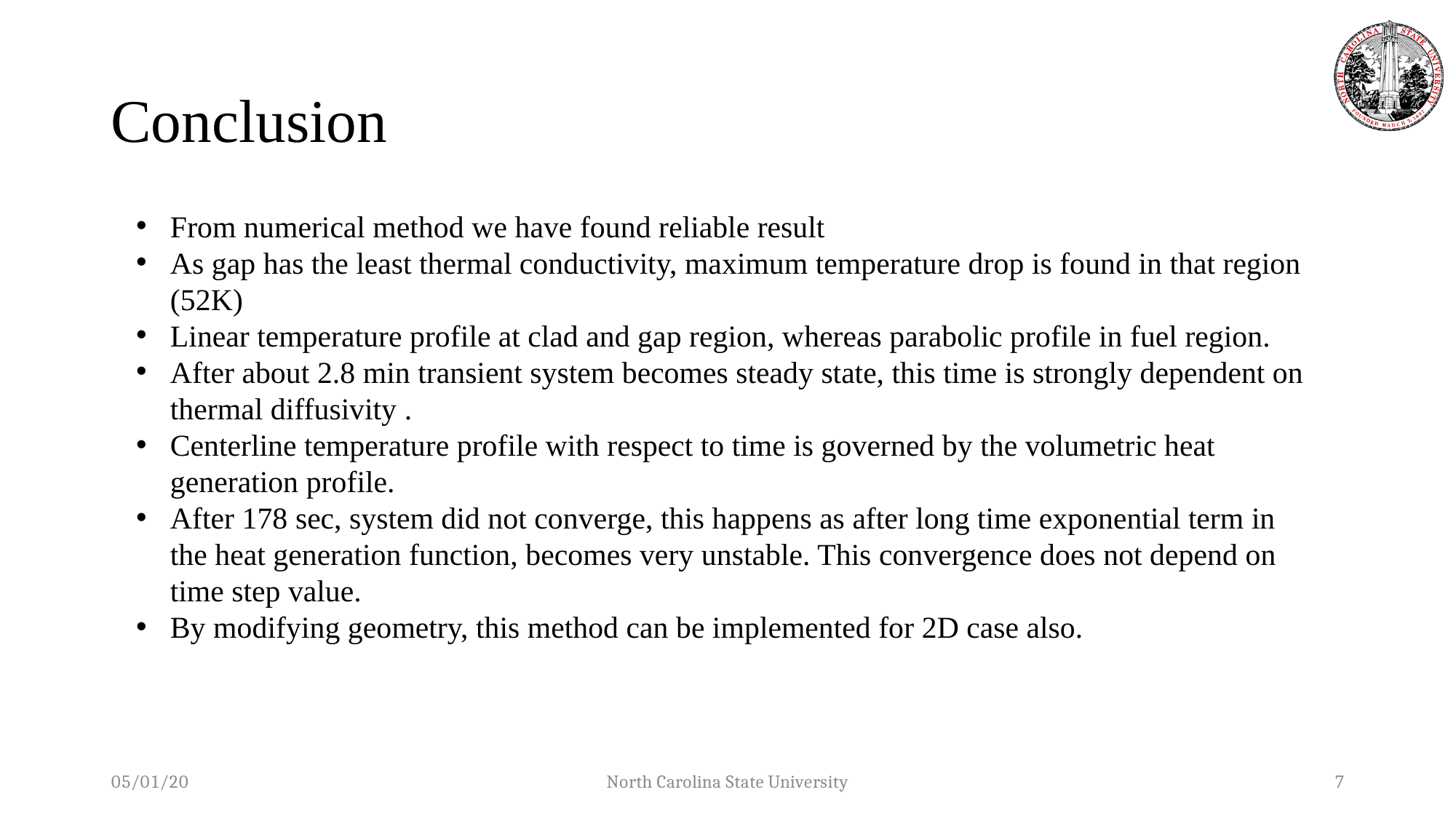

# Conclusion
From numerical method we have found reliable result
As gap has the least thermal conductivity, maximum temperature drop is found in that region (52K)
Linear temperature profile at clad and gap region, whereas parabolic profile in fuel region.
After about 2.8 min transient system becomes steady state, this time is strongly dependent on thermal diffusivity .
Centerline temperature profile with respect to time is governed by the volumetric heat generation profile.
After 178 sec, system did not converge, this happens as after long time exponential term in the heat generation function, becomes very unstable. This convergence does not depend on time step value.
By modifying geometry, this method can be implemented for 2D case also.

05/01/20
North Carolina State University
7